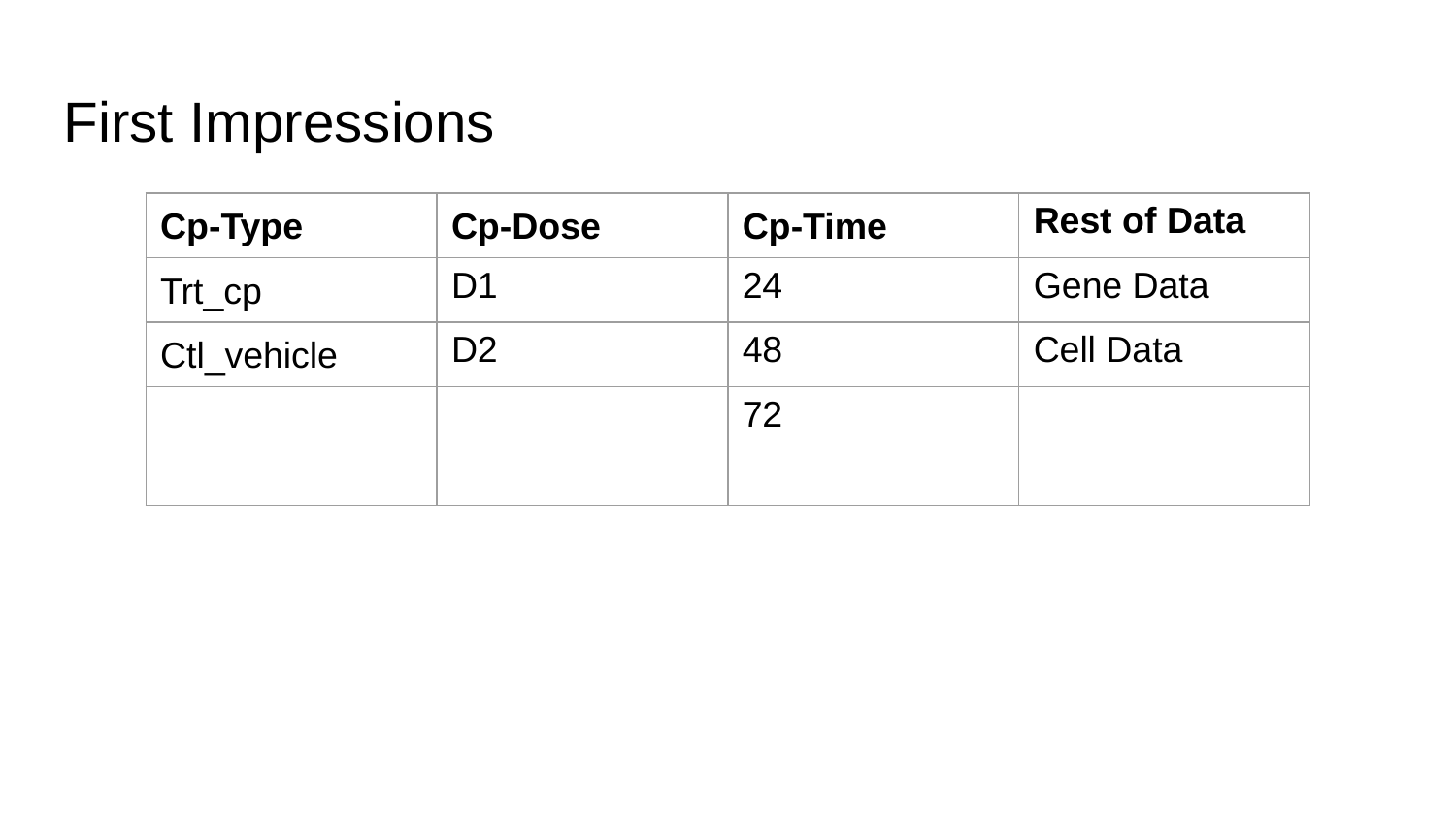

First Impressions
| Cp-Type | Cp-Dose | Cp-Time | Rest of Data |
| --- | --- | --- | --- |
| Trt\_cp | D1 | 24 | Gene Data |
| Ctl\_vehicle | D2 | 48 | Cell Data |
|  |  | 72 |  |